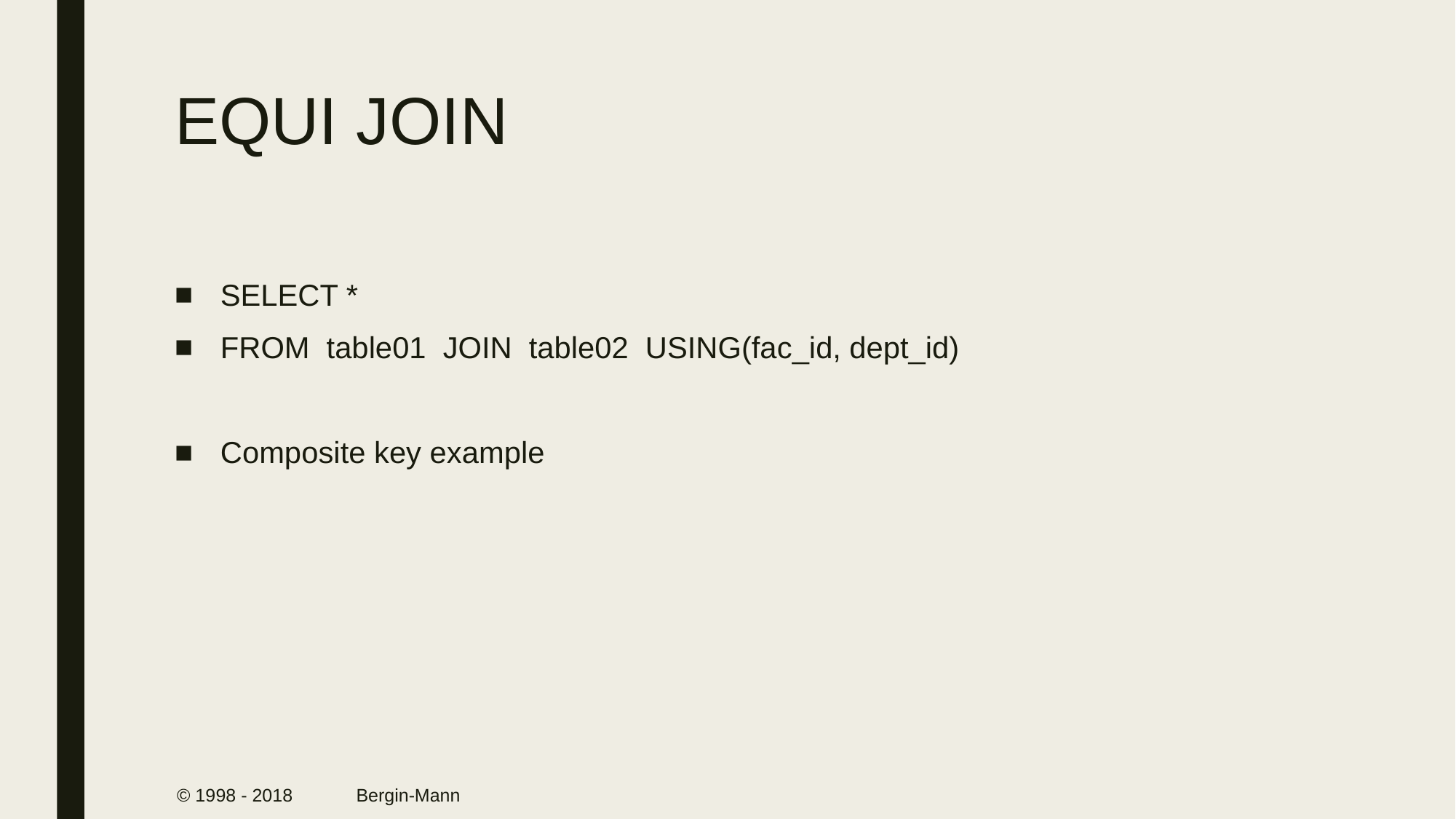

# EQUI JOIN
SELECT *
FROM  table01  JOIN  table02  USING(fac_id, dept_id)

Composite key example
© 1998 - 2018
Bergin-Mann